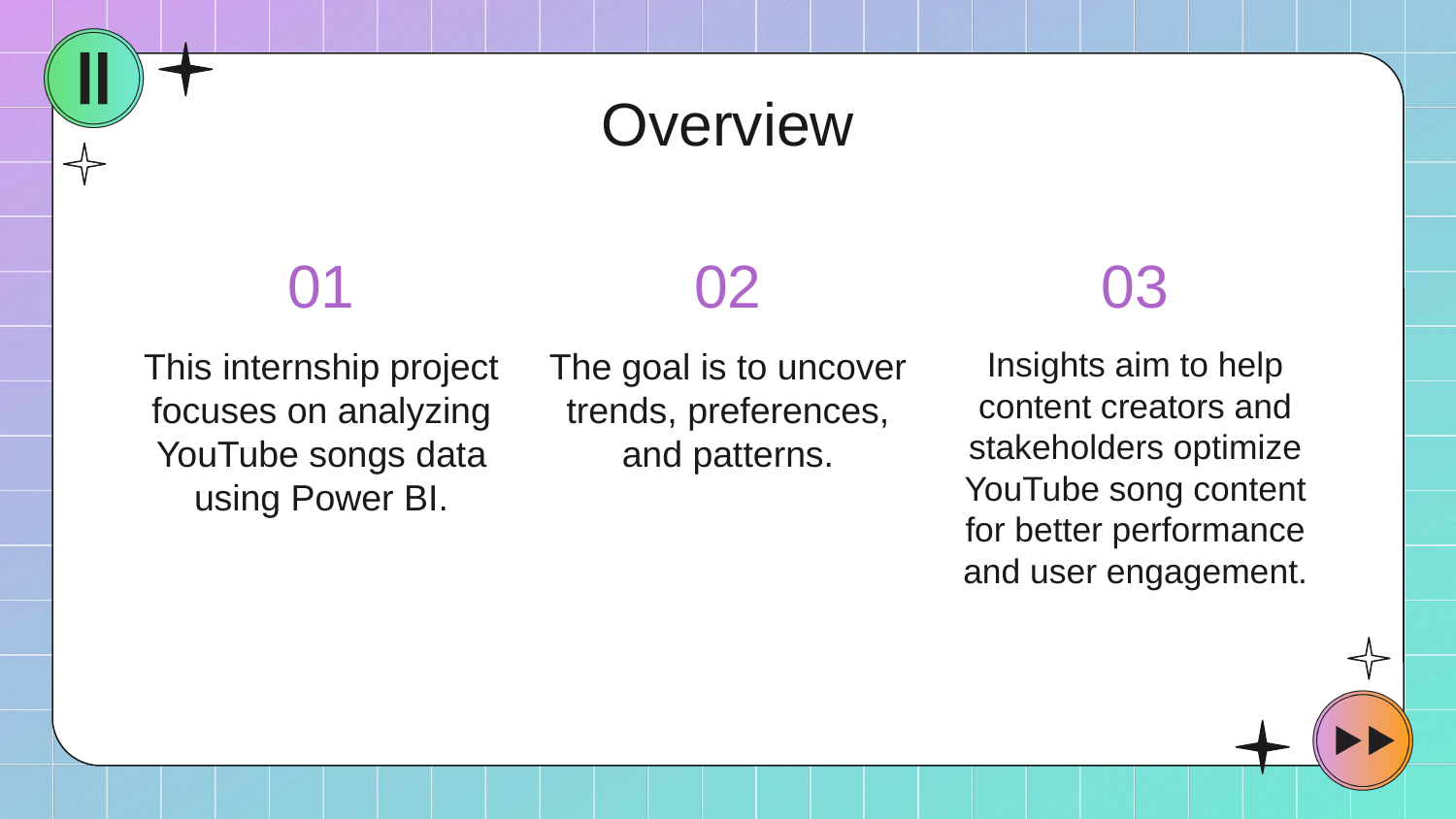

Overview
# 01
02
03
This internship project focuses on analyzing YouTube songs data using Power BI.
The goal is to uncover trends, preferences, and patterns.
Insights aim to help content creators and stakeholders optimize YouTube song content for better performance and user engagement.